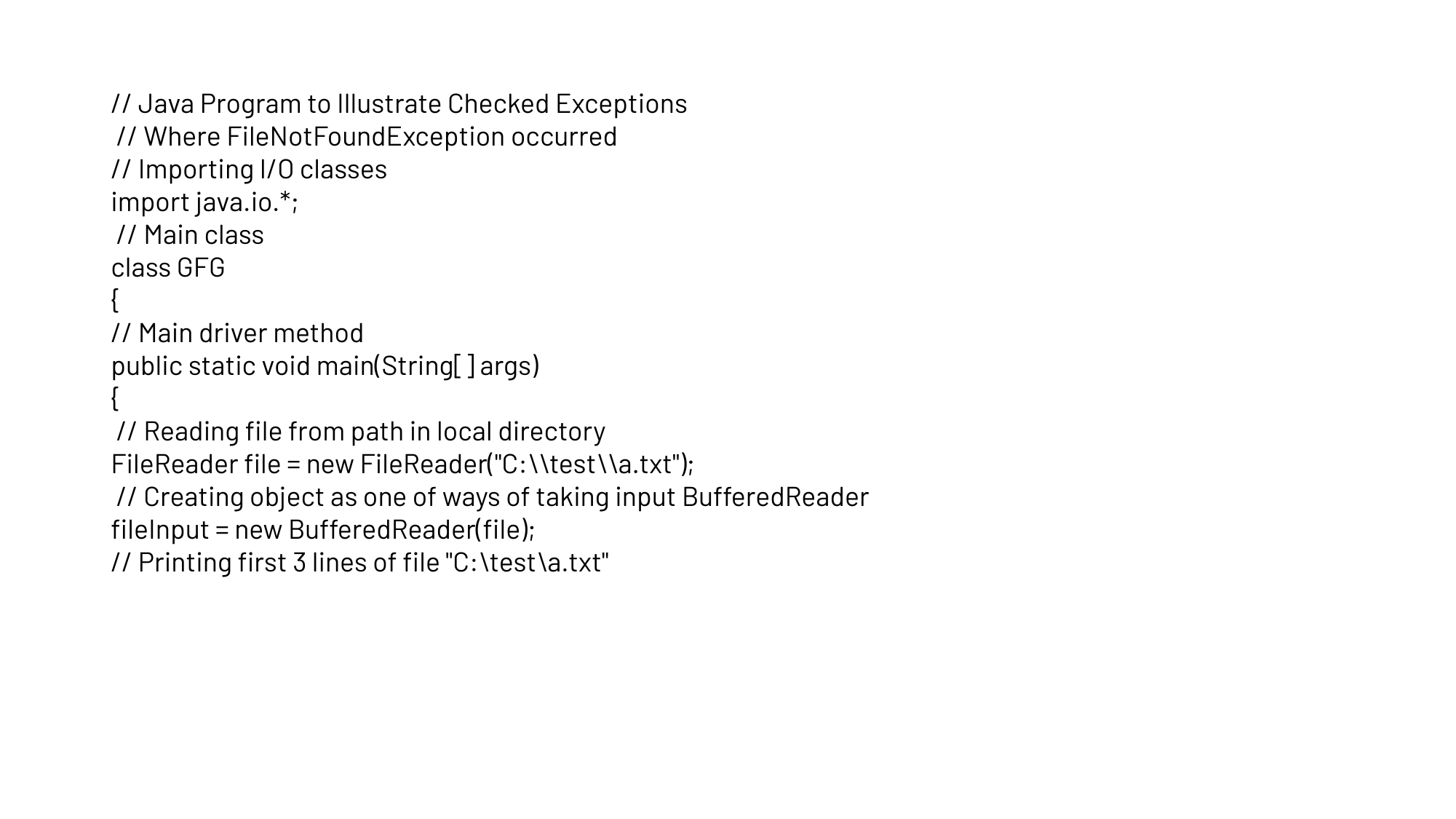

// Java Program to Illustrate Checked Exceptions
 // Where FileNotFoundException occurred
// Importing I/O classes
import java.io.*;
 // Main class
class GFG
{
// Main driver method
public static void main(String[] args)
{
 // Reading file from path in local directory
FileReader file = new FileReader("C:\\test\\a.txt");
 // Creating object as one of ways of taking input BufferedReader fileInput = new BufferedReader(file);
// Printing first 3 lines of file "C:\test\a.txt"